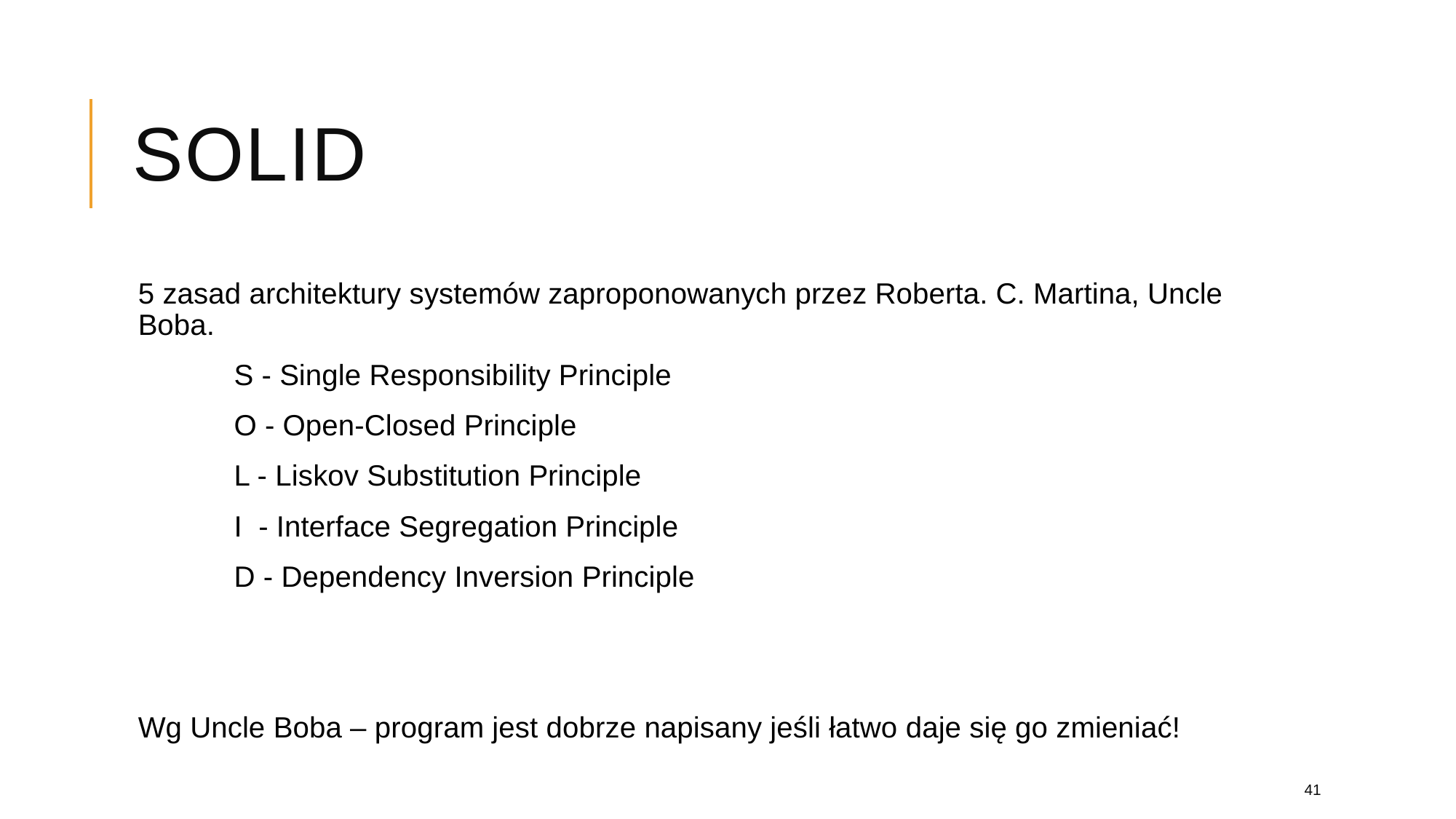

# SOLID
5 zasad architektury systemów zaproponowanych przez Roberta. C. Martina, Uncle Boba.
	S - Single Responsibility Principle
	O - Open-Closed Principle
	L - Liskov Substitution Principle
	I  - Interface Segregation Principle
	D - Dependency Inversion Principle

Wg Uncle Boba – program jest dobrze napisany jeśli łatwo daje się go zmieniać!
41